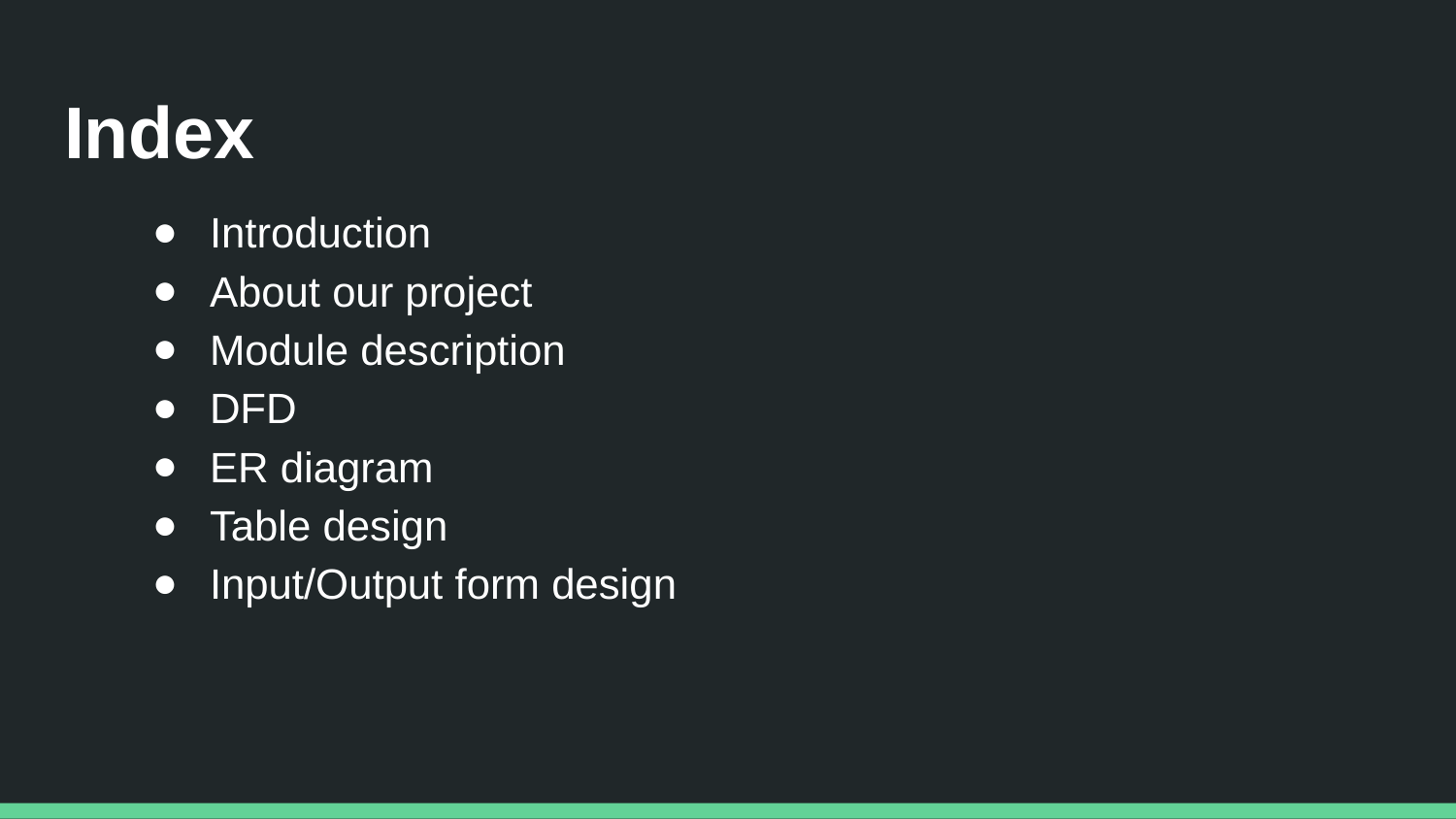

# Index
Introduction
About our project
Module description
DFD
ER diagram
Table design
Input/Output form design